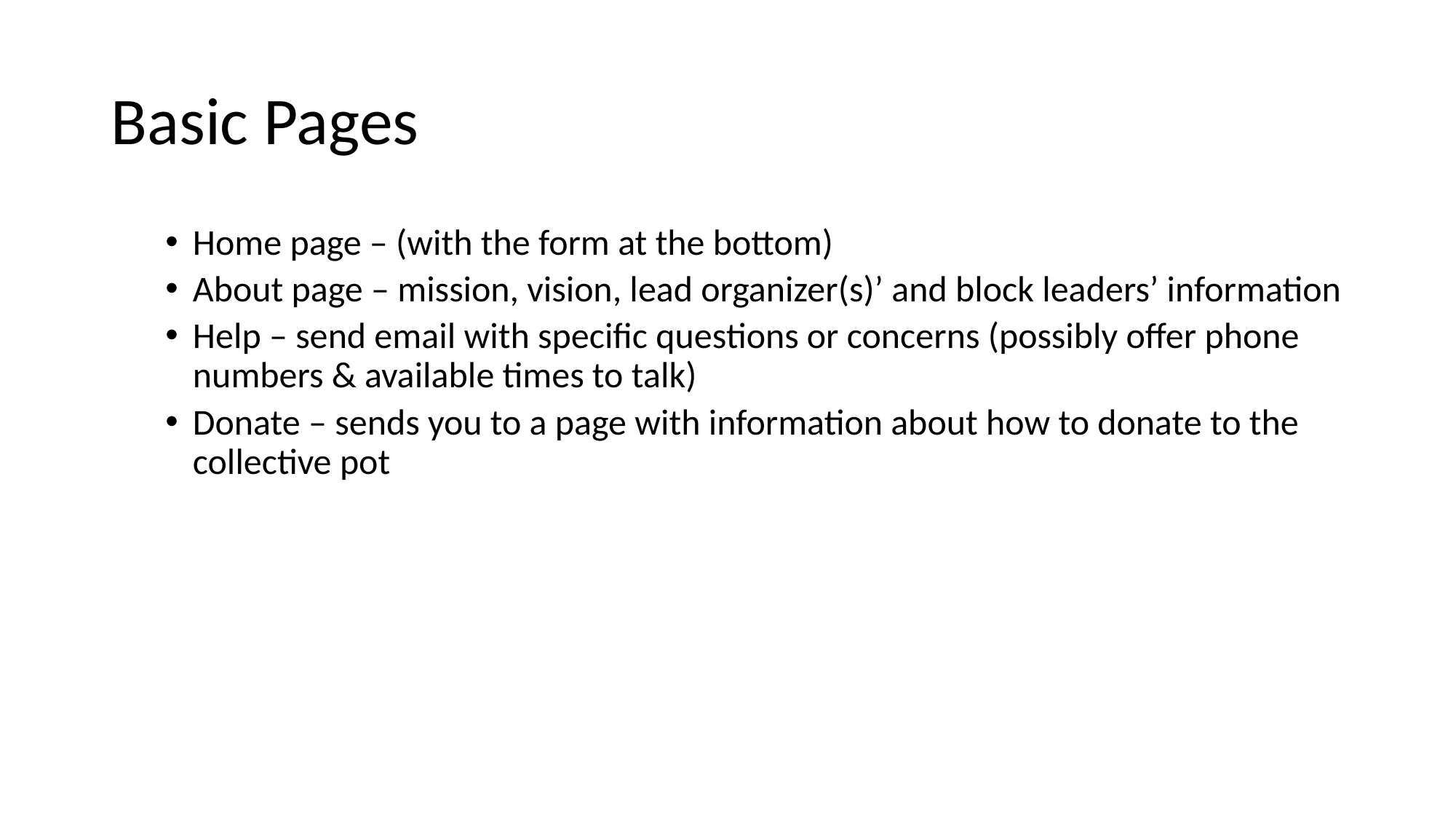

# Basic Pages
Home page – (with the form at the bottom)
About page – mission, vision, lead organizer(s)’ and block leaders’ information
Help – send email with specific questions or concerns (possibly offer phone numbers & available times to talk)
Donate – sends you to a page with information about how to donate to the collective pot